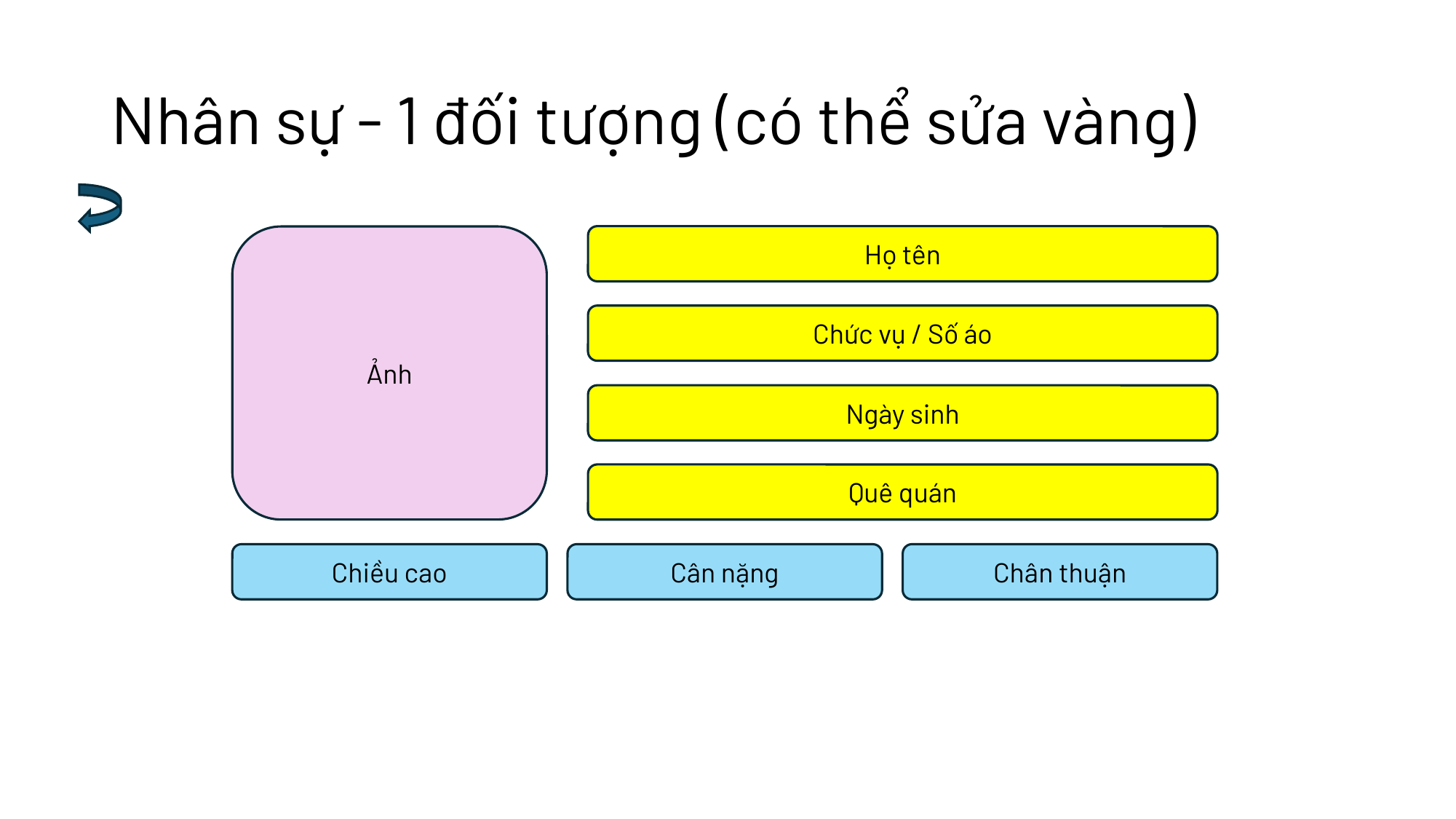

# Nhân sự - 1 đối tượng (có thể sửa vàng)

Họ tên
Ảnh
Chức vụ / Số áo
Ngày sinh
Quê quán
Chiều cao
Cân nặng
Chân thuận